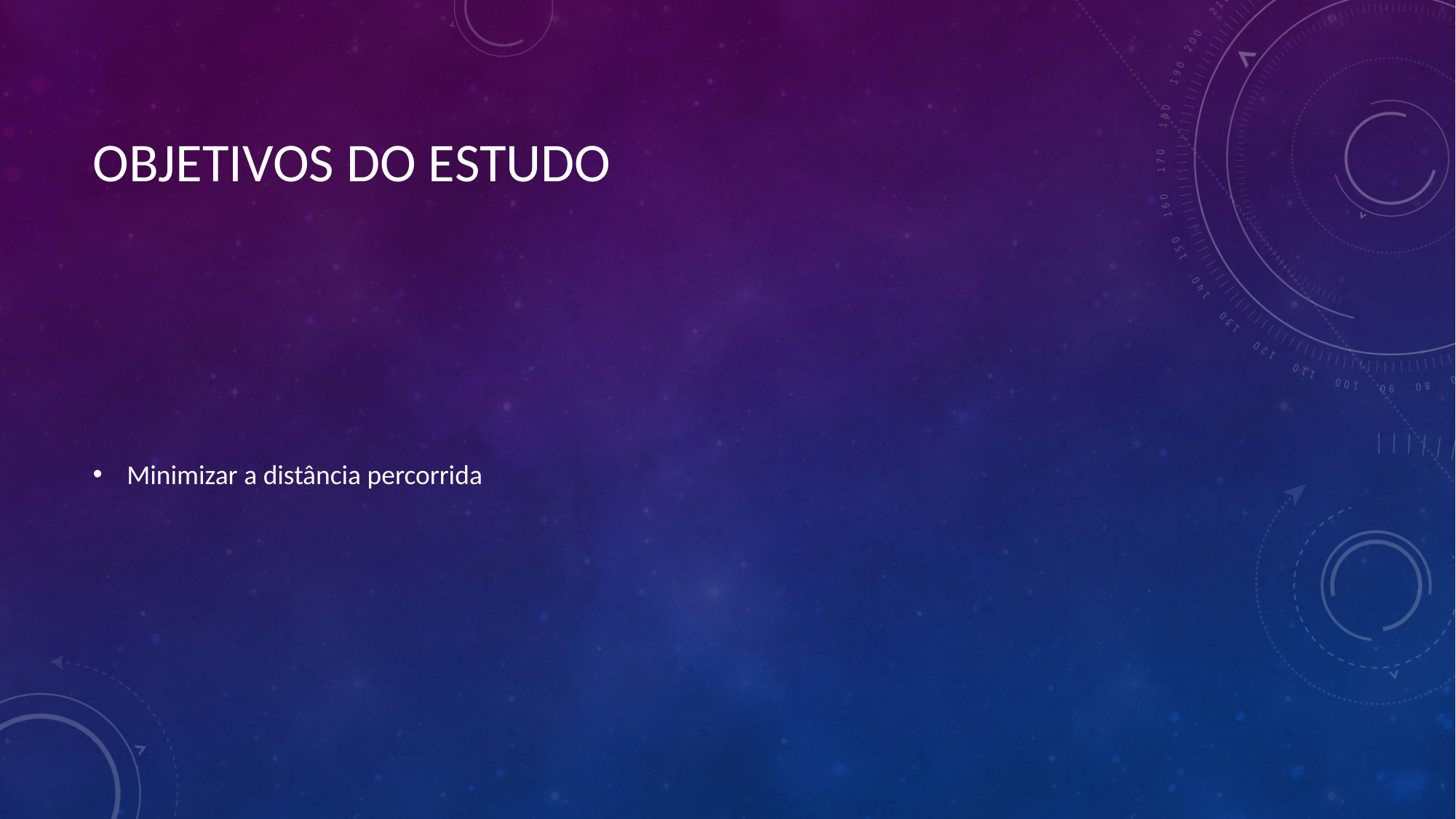

# objetivos do estudo
Minimizar a distância percorrida